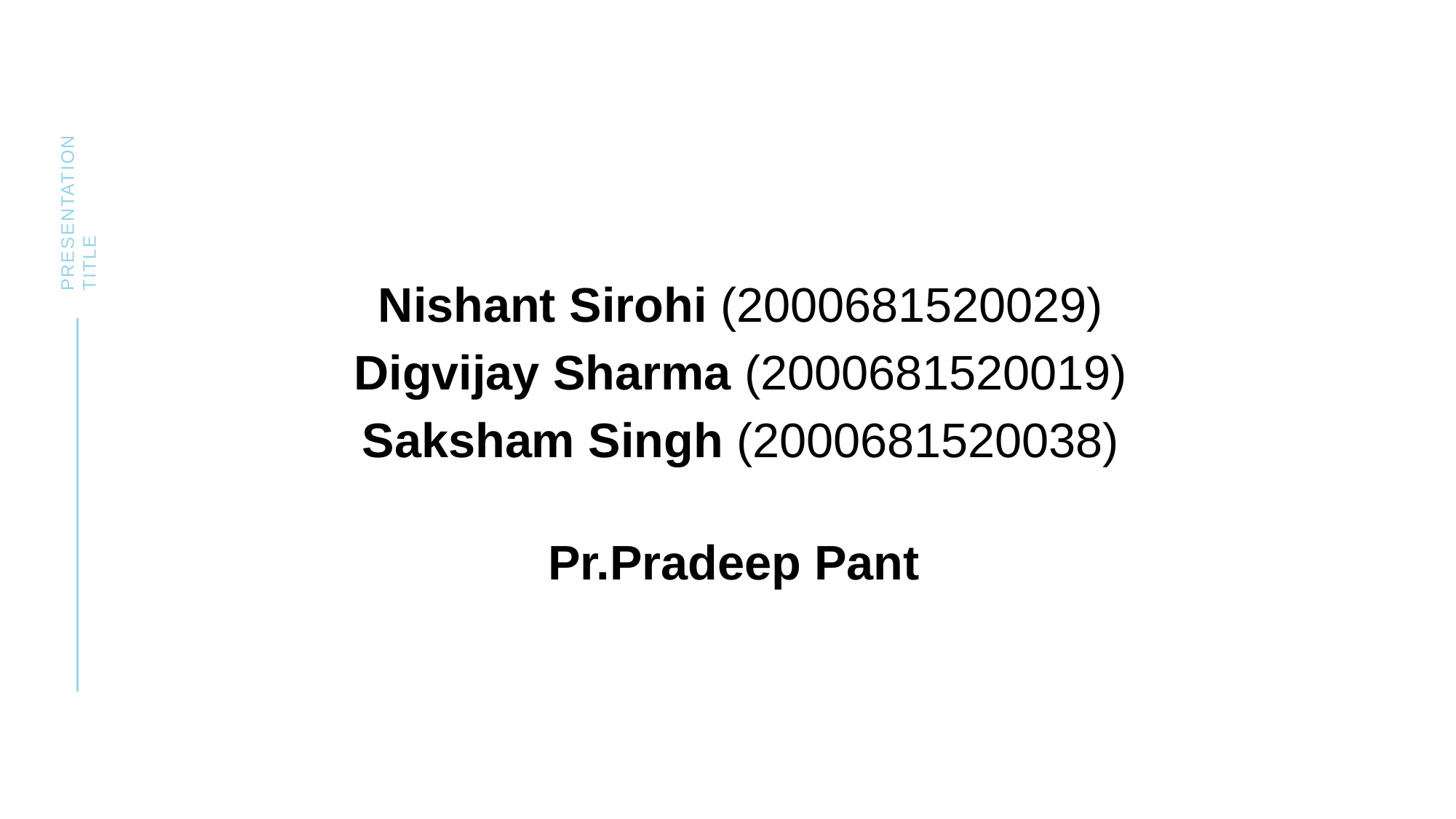

#
presentation title

Nishant Sirohi (2000681520029)
Digvijay Sharma (2000681520019)
Saksham Singh (2000681520038)

Pr.Pradeep Pant
2